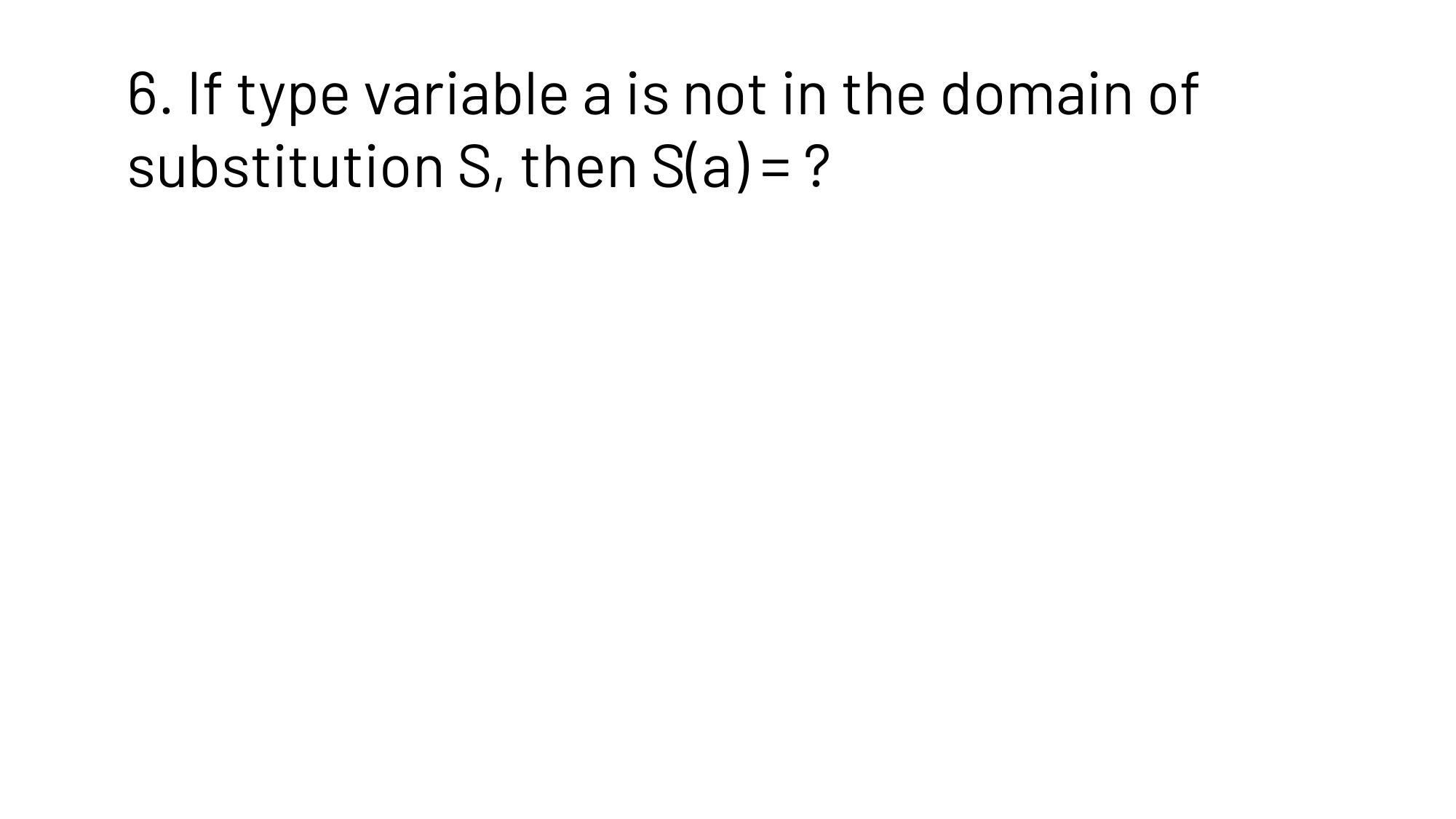

6. If type variable a is not in the domain of substitution S, then S(a) = ?